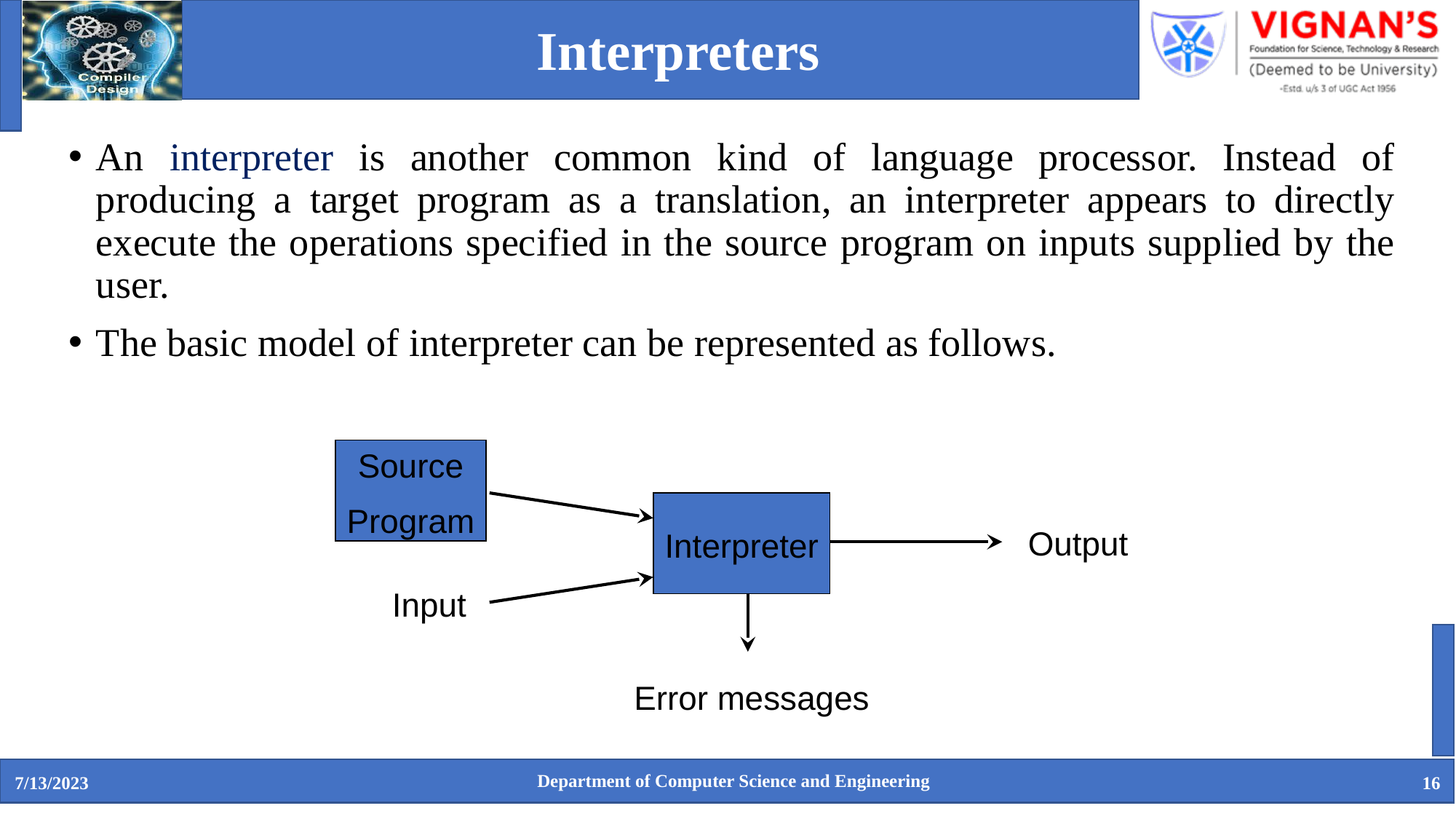

# Interpreters
An interpreter is another common kind of language processor. Instead of producing a target program as a translation, an interpreter appears to directly execute the operations specified in the source program on inputs supplied by the user.
The basic model of interpreter can be represented as follows.

Source
Program
Interpreter
Output
Input
Error messages
Department of Computer Science and Engineering